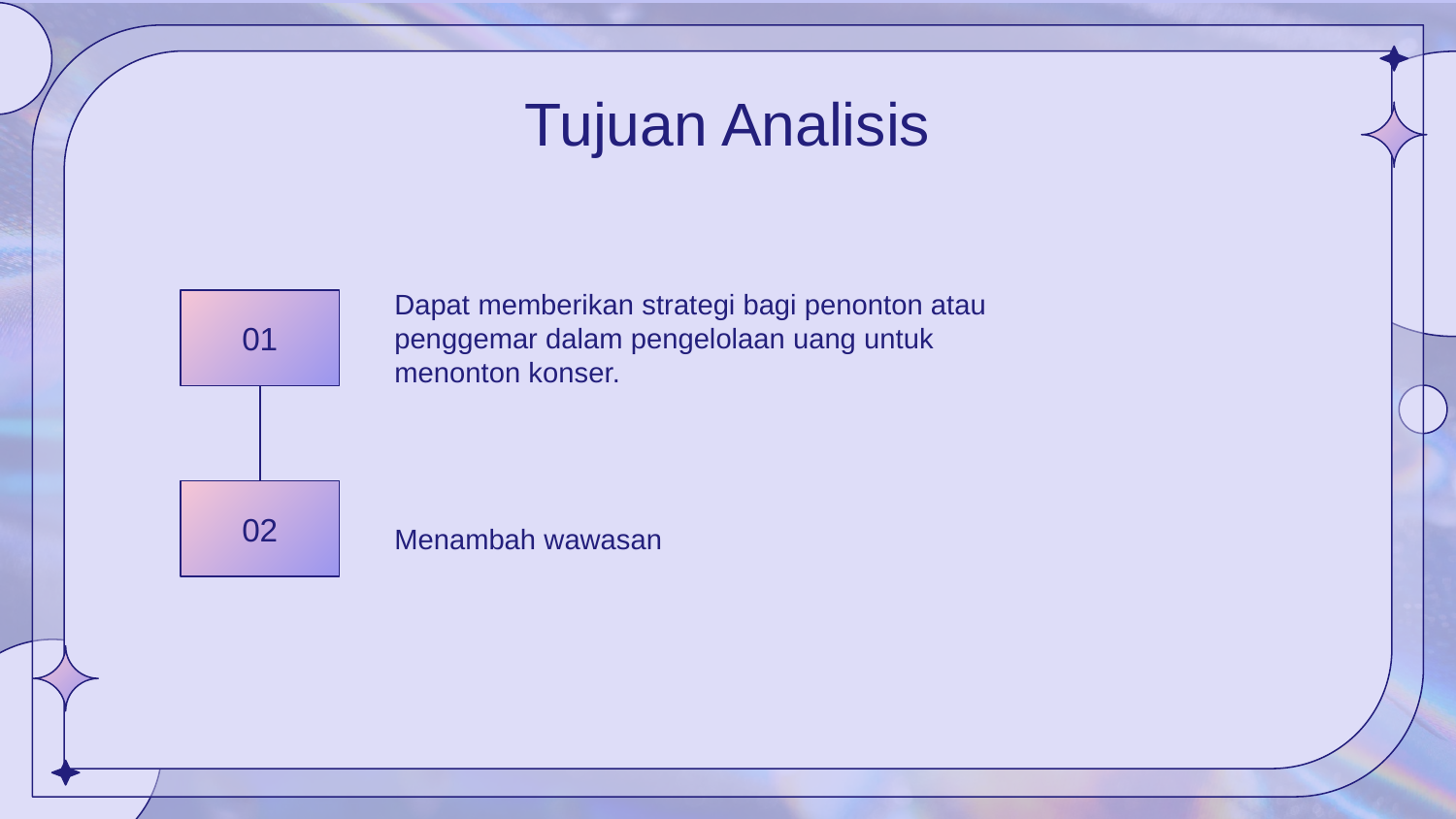

# Tujuan Analisis

Dapat memberikan strategi bagi penonton atau penggemar dalam pengelolaan uang untuk menonton konser.
01
02
Menambah wawasan